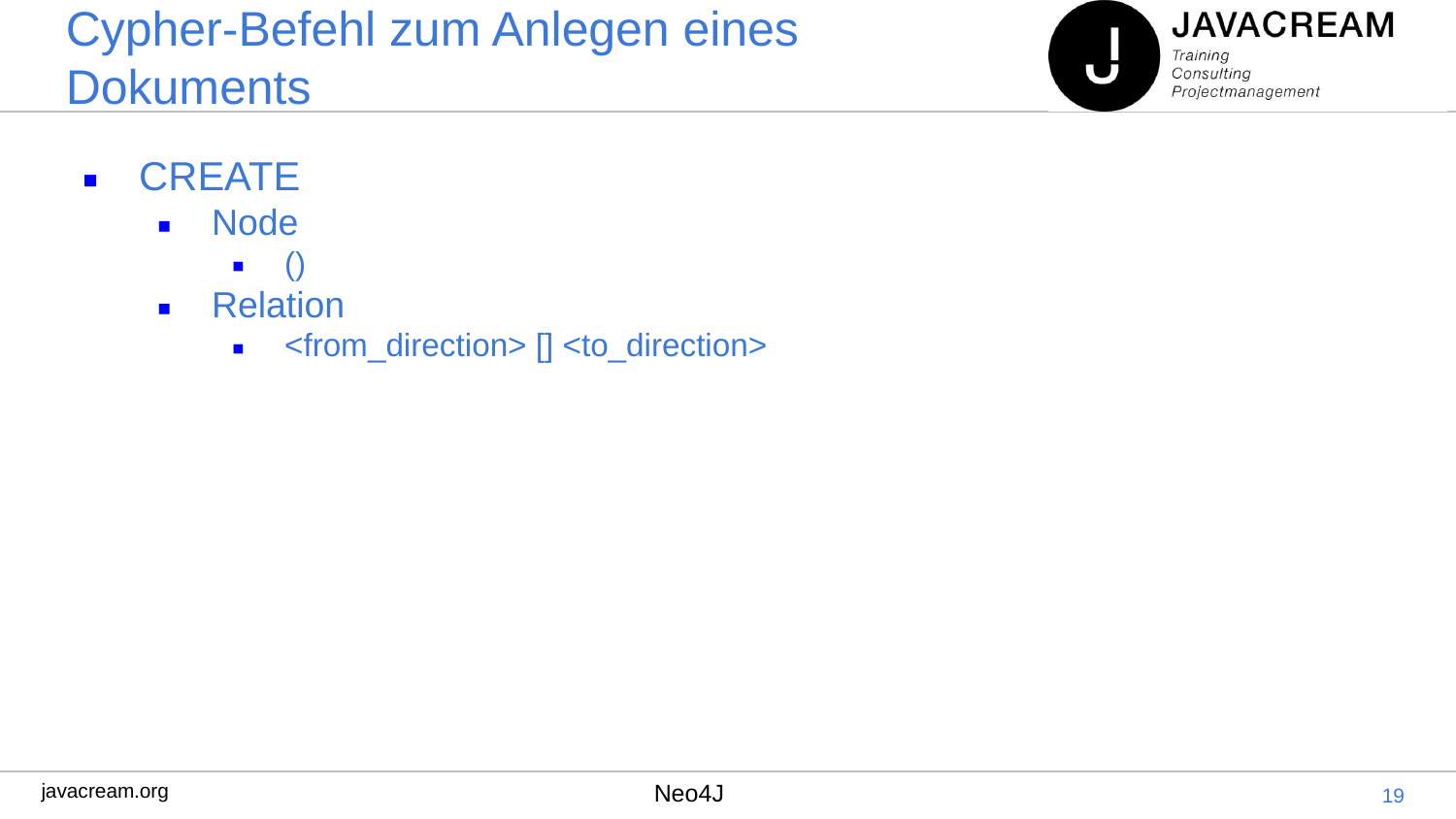

# Cypher-Befehl zum Anlegen eines Dokuments
CREATE
Node
()
Relation
<from_direction> [] <to_direction>
19